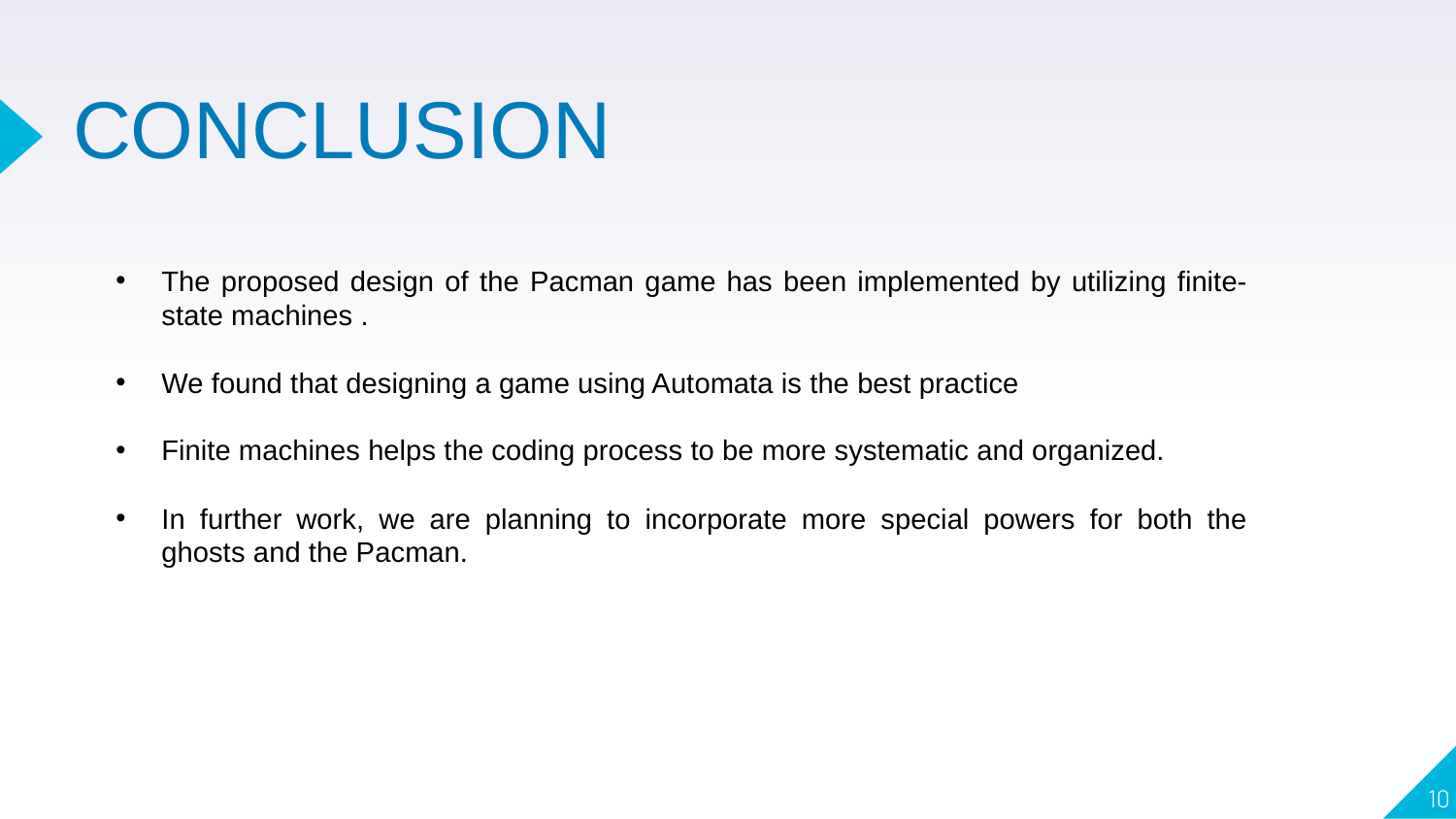

# CONCLUSION
The proposed design of the Pacman game has been implemented by utilizing finite-state machines .

We found that designing a game using Automata is the best practice

Finite machines helps the coding process to be more systematic and organized.

In further work, we are planning to incorporate more special powers for both the ghosts and the Pacman.
10